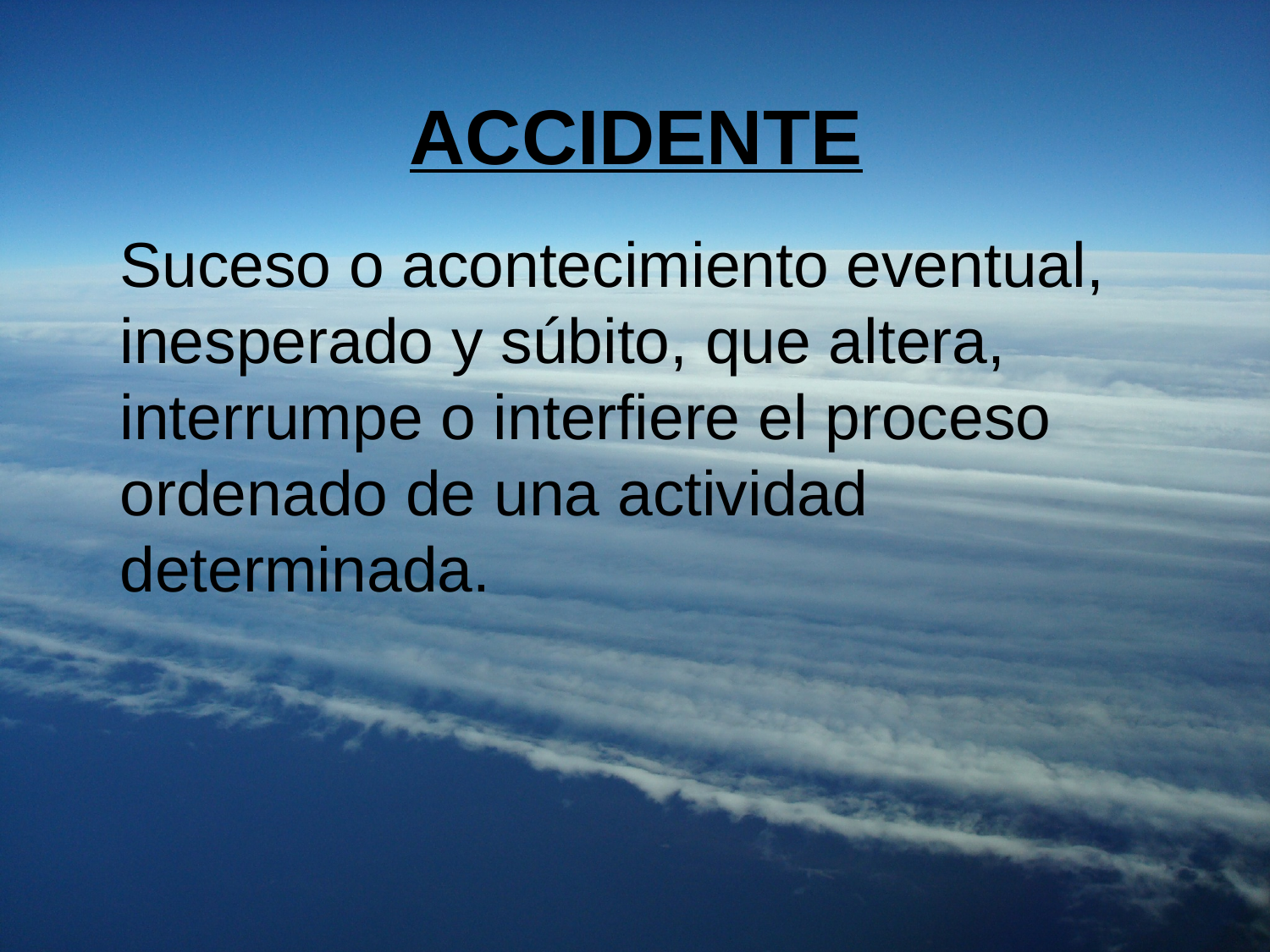

ACCIDENTE
	Suceso o acontecimiento eventual, inesperado y súbito, que altera, interrumpe o interfiere el proceso ordenado de una actividad determinada.